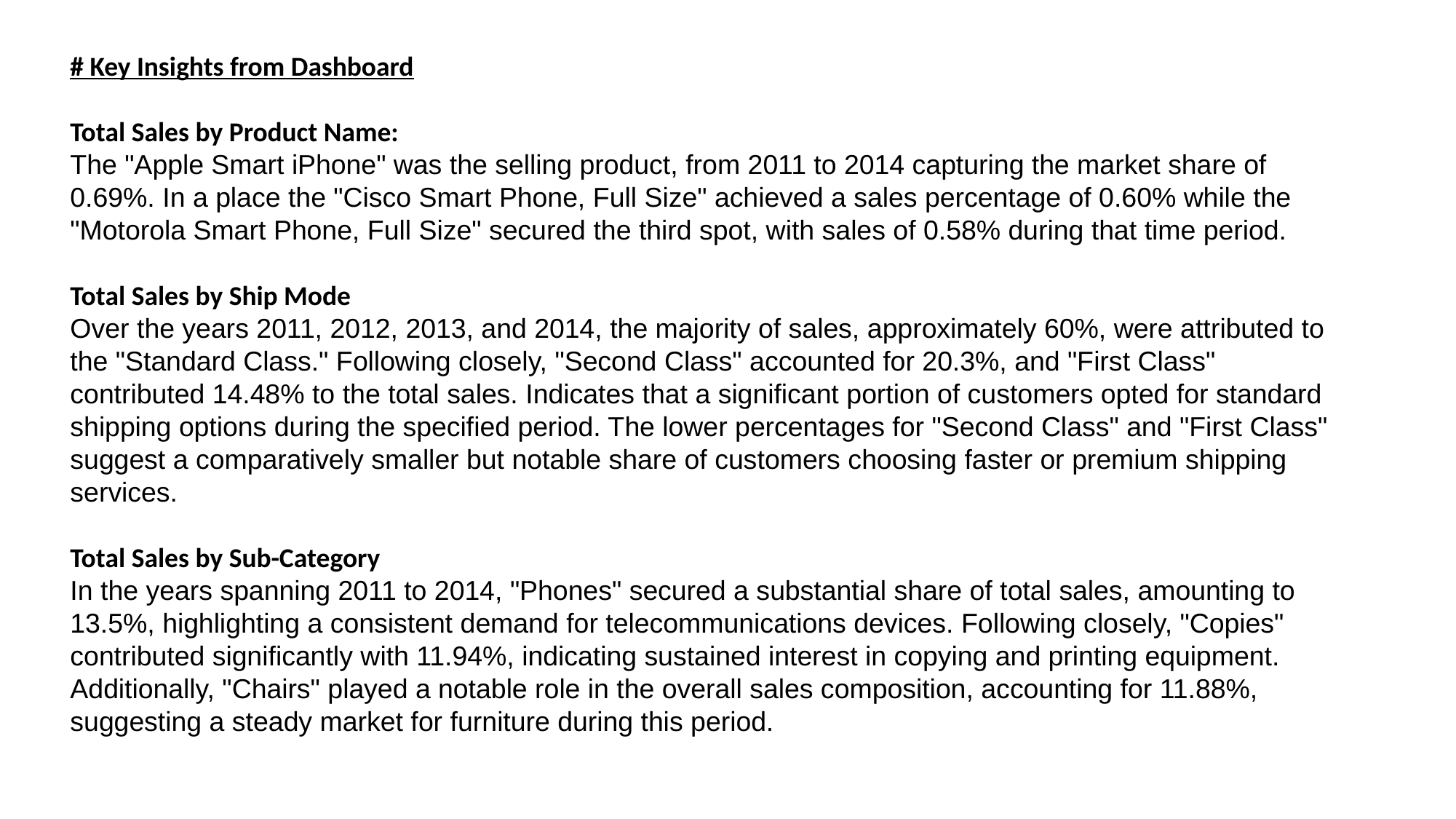

# Key Insights from Dashboard

Total Sales by Product Name:
The "Apple Smart iPhone" was the selling product, from 2011 to 2014 capturing the market share of 0.69%. In a place the "Cisco Smart Phone, Full Size" achieved a sales percentage of 0.60% while the "Motorola Smart Phone, Full Size" secured the third spot, with sales of 0.58% during that time period.

Total Sales by Ship Mode
Over the years 2011, 2012, 2013, and 2014, the majority of sales, approximately 60%, were attributed to the "Standard Class." Following closely, "Second Class" accounted for 20.3%, and "First Class" contributed 14.48% to the total sales. Indicates that a significant portion of customers opted for standard shipping options during the specified period. The lower percentages for "Second Class" and "First Class" suggest a comparatively smaller but notable share of customers choosing faster or premium shipping services.

Total Sales by Sub-Category
In the years spanning 2011 to 2014, "Phones" secured a substantial share of total sales, amounting to 13.5%, highlighting a consistent demand for telecommunications devices. Following closely, "Copies" contributed significantly with 11.94%, indicating sustained interest in copying and printing equipment. Additionally, "Chairs" played a notable role in the overall sales composition, accounting for 11.88%, suggesting a steady market for furniture during this period.